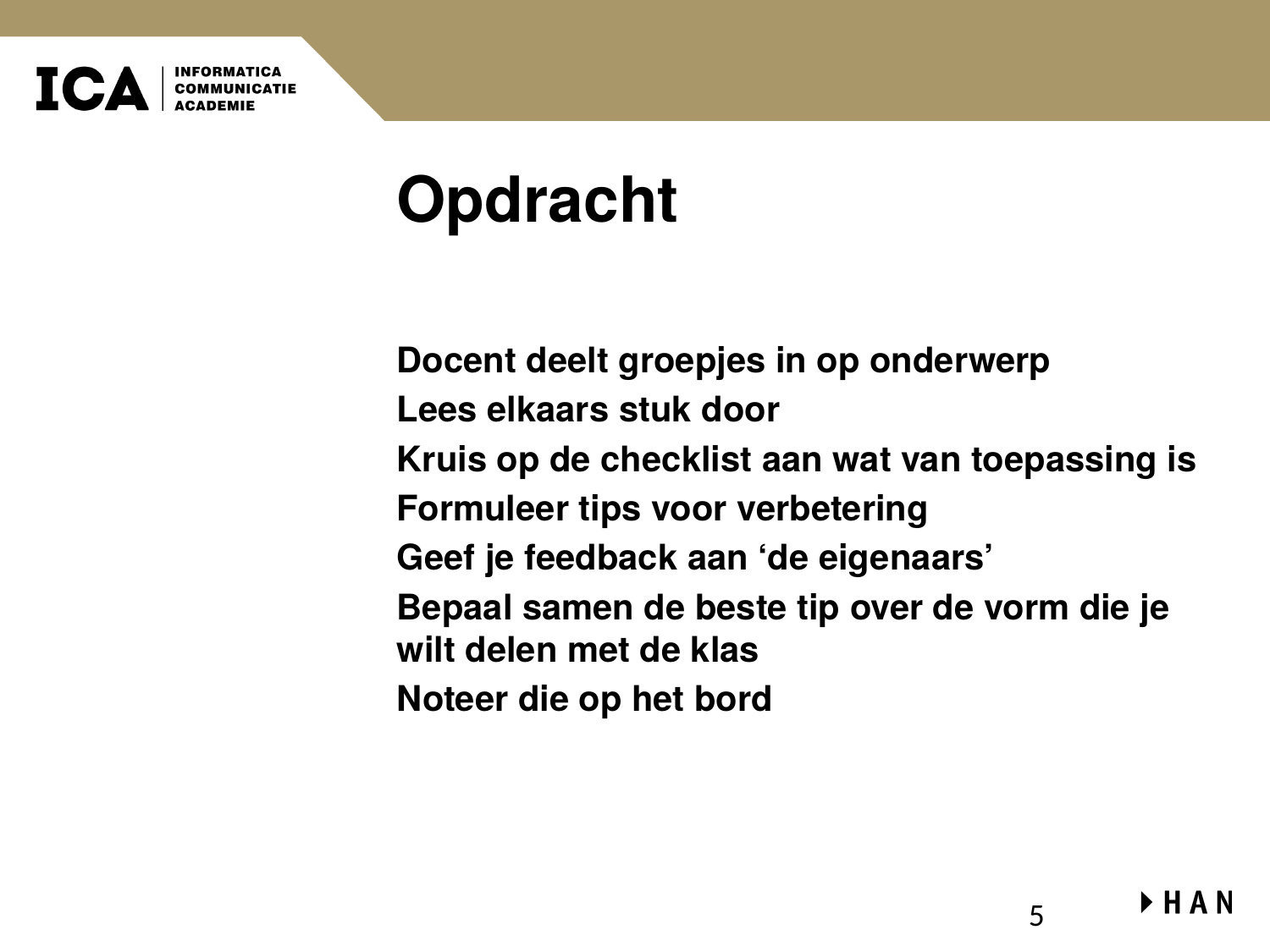

# Opdracht

Docent deelt groepjes in op onderwerp
Lees elkaars stuk door
Kruis op de checklist aan wat van toepassing is
Formuleer tips voor verbetering
Geef je feedback aan ‘de eigenaars’
Bepaal samen de beste tip over de vorm die je wilt delen met de klas
Noteer die op het bord

5